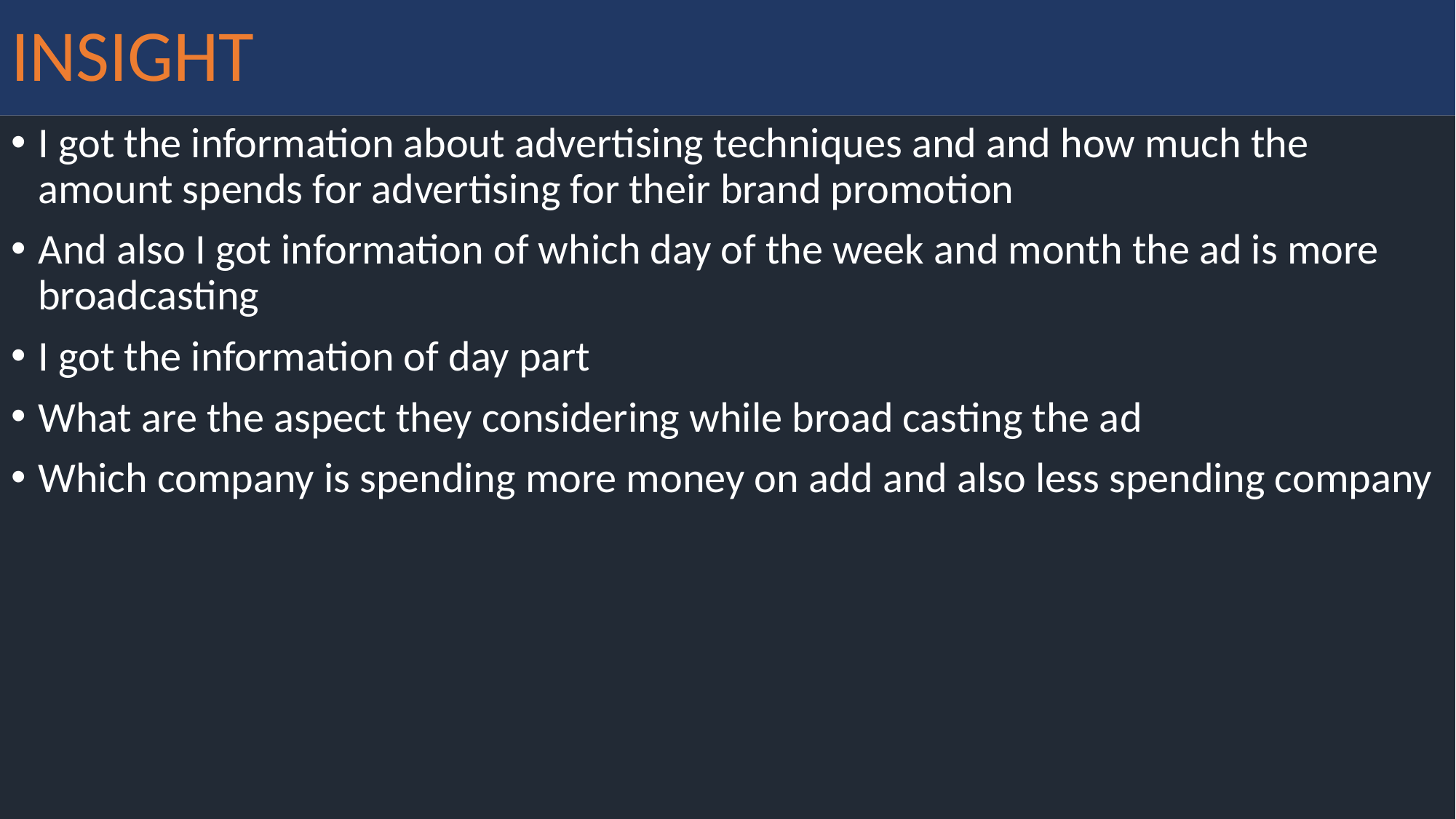

# INSIGHT
I got the information about advertising techniques and and how much the amount spends for advertising for their brand promotion
And also I got information of which day of the week and month the ad is more broadcasting
I got the information of day part
What are the aspect they considering while broad casting the ad
Which company is spending more money on add and also less spending company